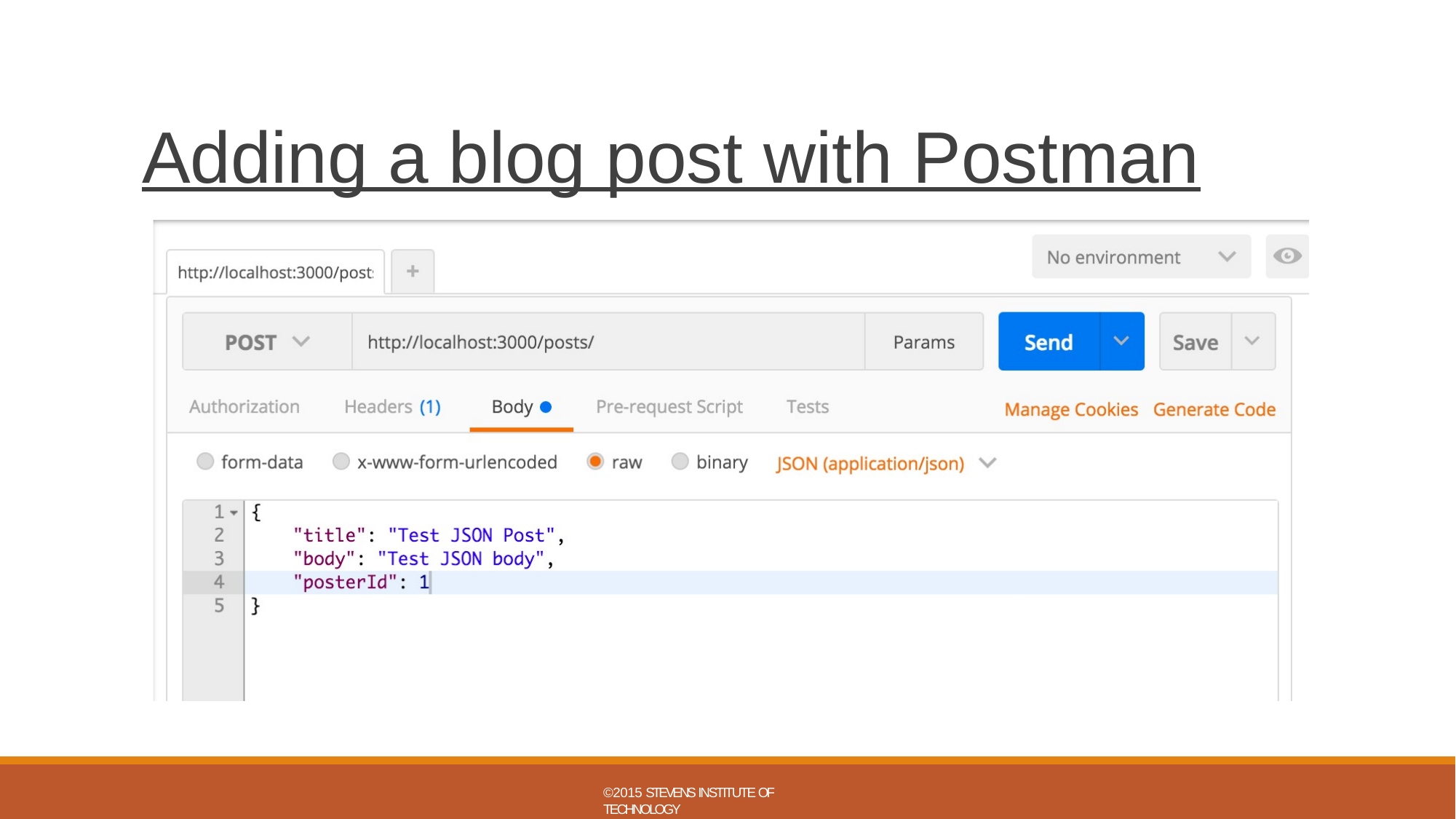

# Adding a blog post with Postman

©2015 STEVENS INSTITUTE OF TECHNOLOGY